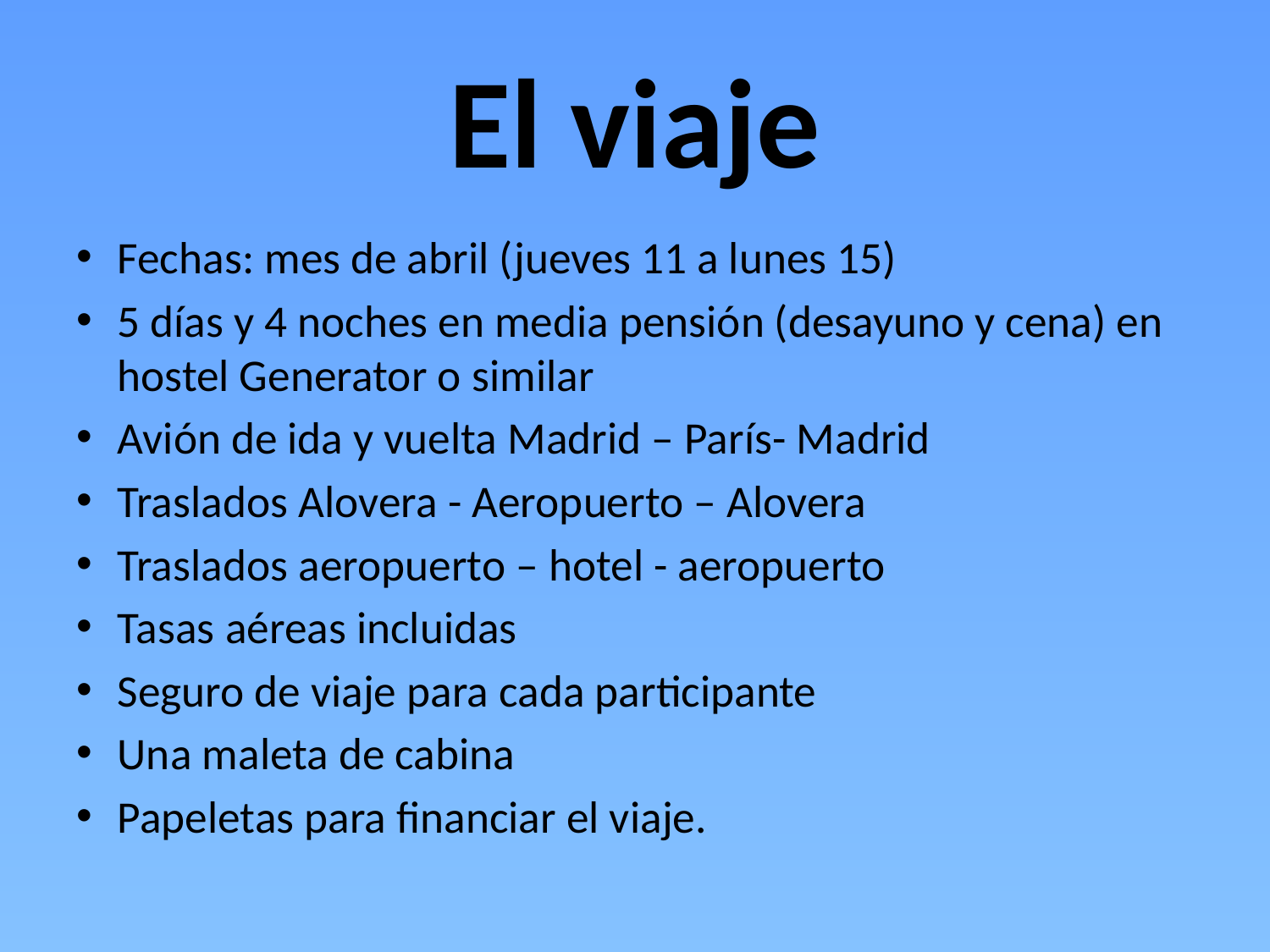

# El viaje
Fechas: mes de abril (jueves 11 a lunes 15)
5 días y 4 noches en media pensión (desayuno y cena) en hostel Generator o similar
Avión de ida y vuelta Madrid – París- Madrid
Traslados Alovera - Aeropuerto – Alovera
Traslados aeropuerto – hotel - aeropuerto
Tasas aéreas incluidas
Seguro de viaje para cada participante
Una maleta de cabina
Papeletas para financiar el viaje.